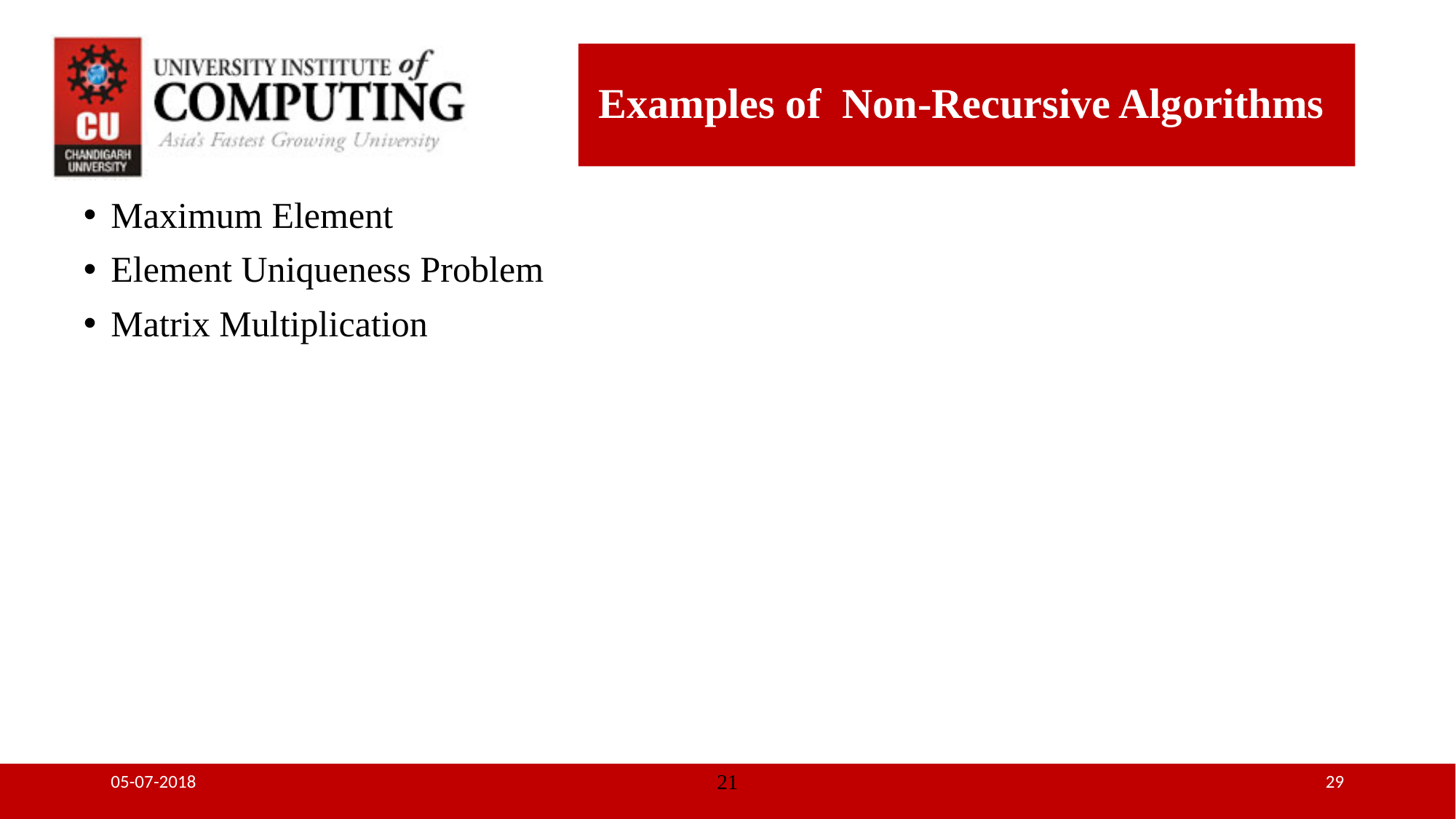

# Examples of  Non-Recursive Algorithms
Maximum Element
Element Uniqueness Problem
Matrix Multiplication

05-07-2018
21
29